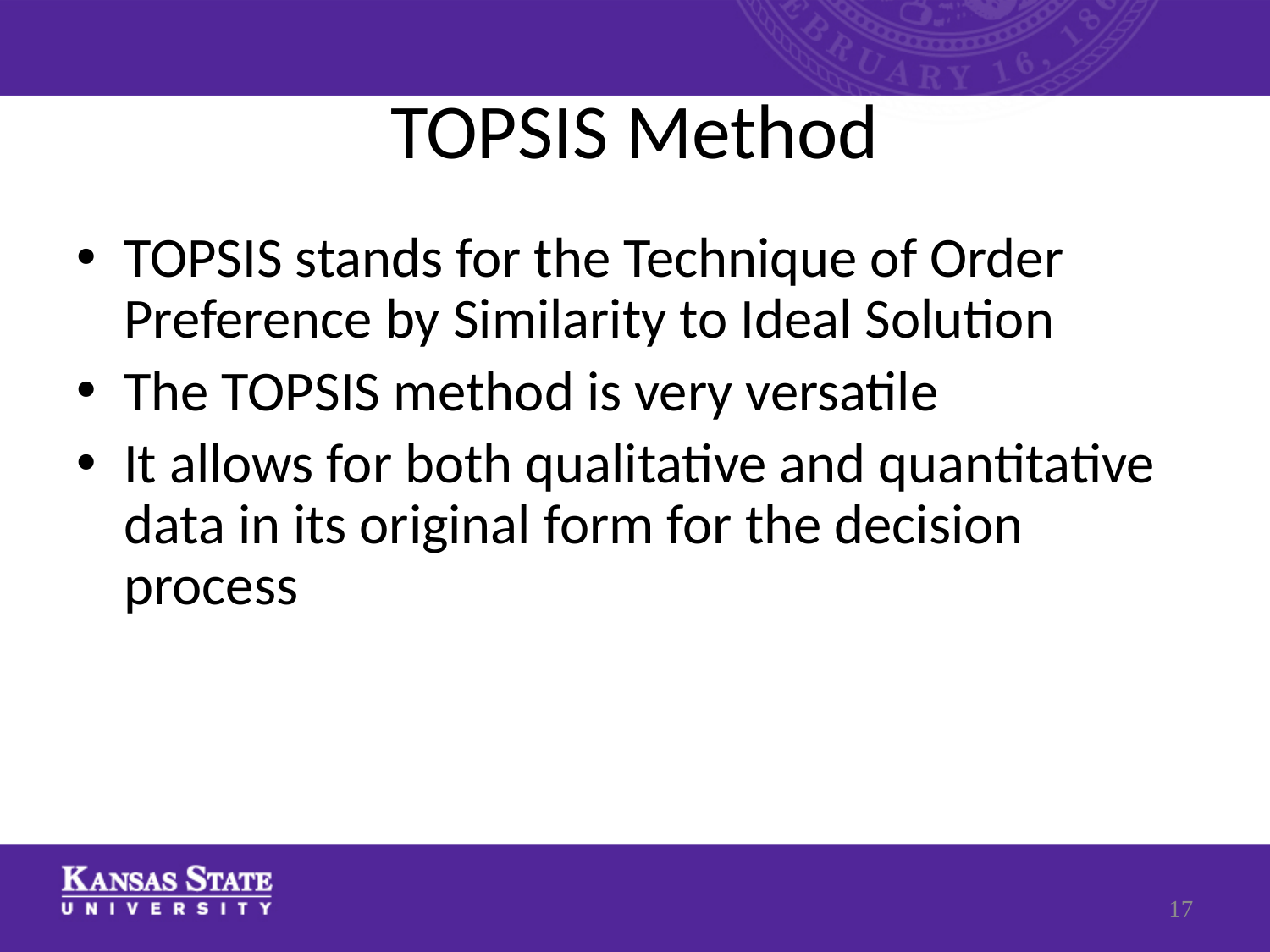

# TOPSIS Method
TOPSIS stands for the Technique of Order Preference by Similarity to Ideal Solution
The TOPSIS method is very versatile
It allows for both qualitative and quantitative data in its original form for the decision process
17